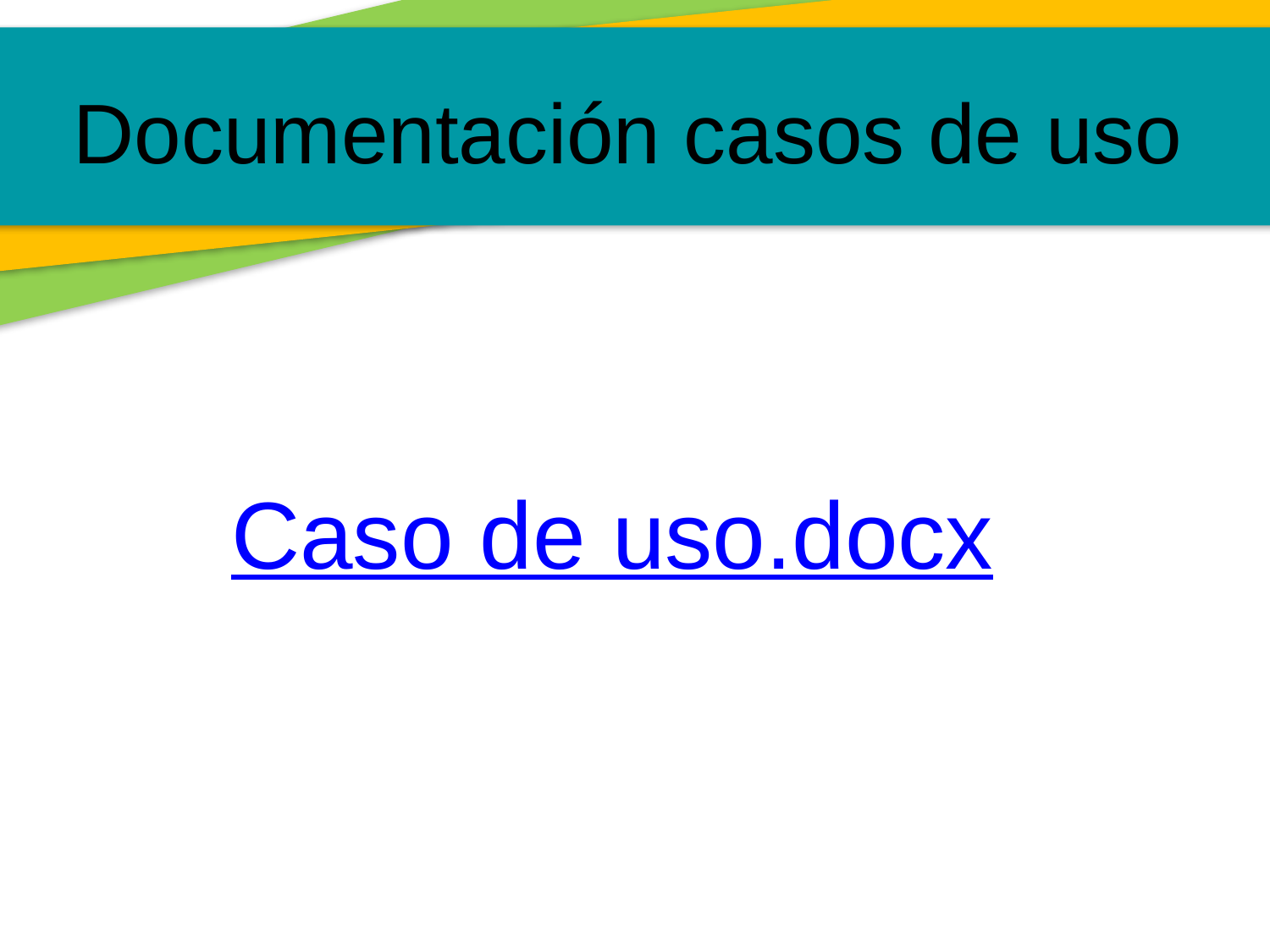

Documentación casos de uso
Caso de uso.docx